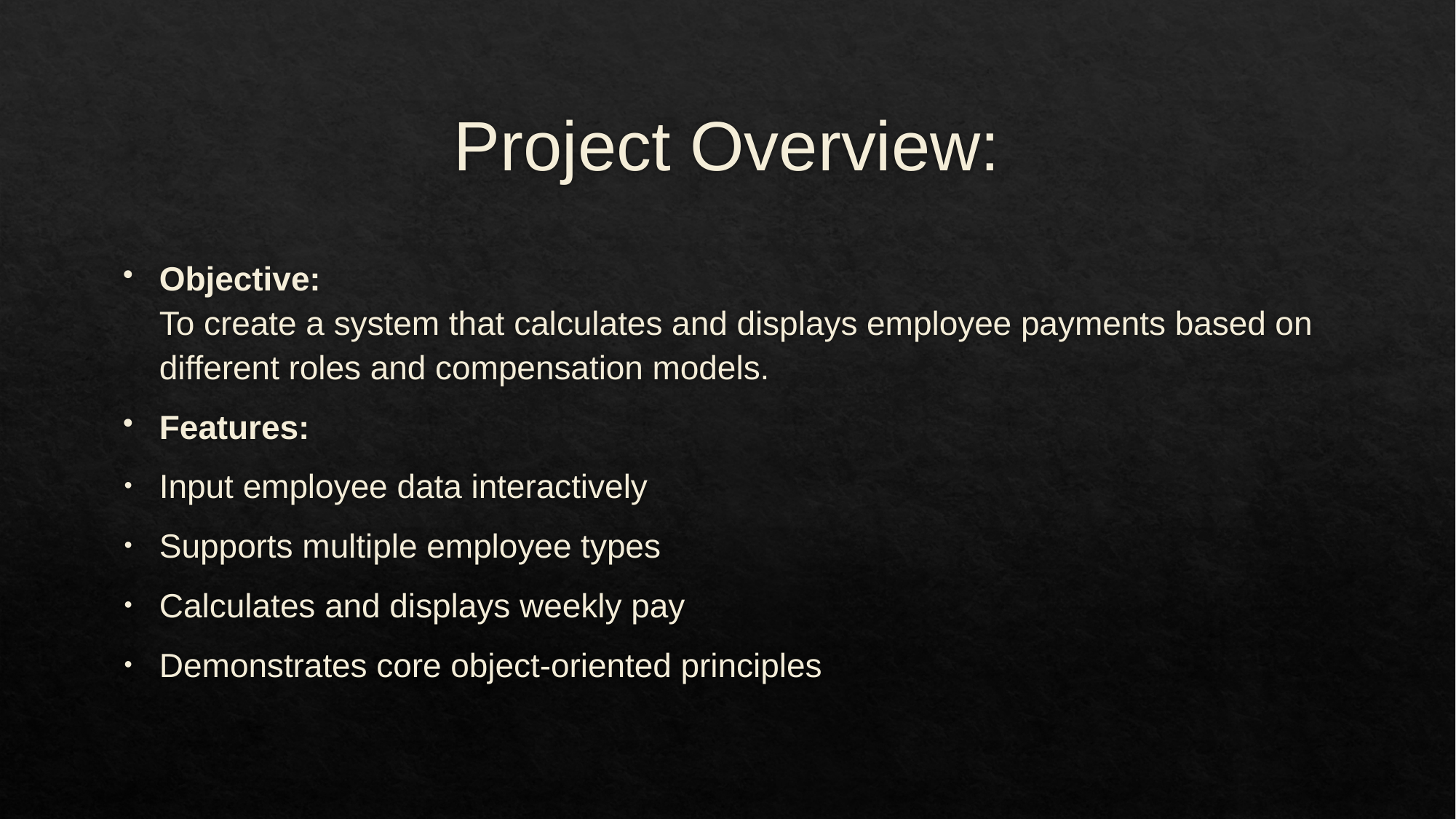

# Project Overview:
Objective:
To create a system that calculates and displays employee payments based on different roles and compensation models.
Features:
Input employee data interactively
Supports multiple employee types
Calculates and displays weekly pay
Demonstrates core object-oriented principles